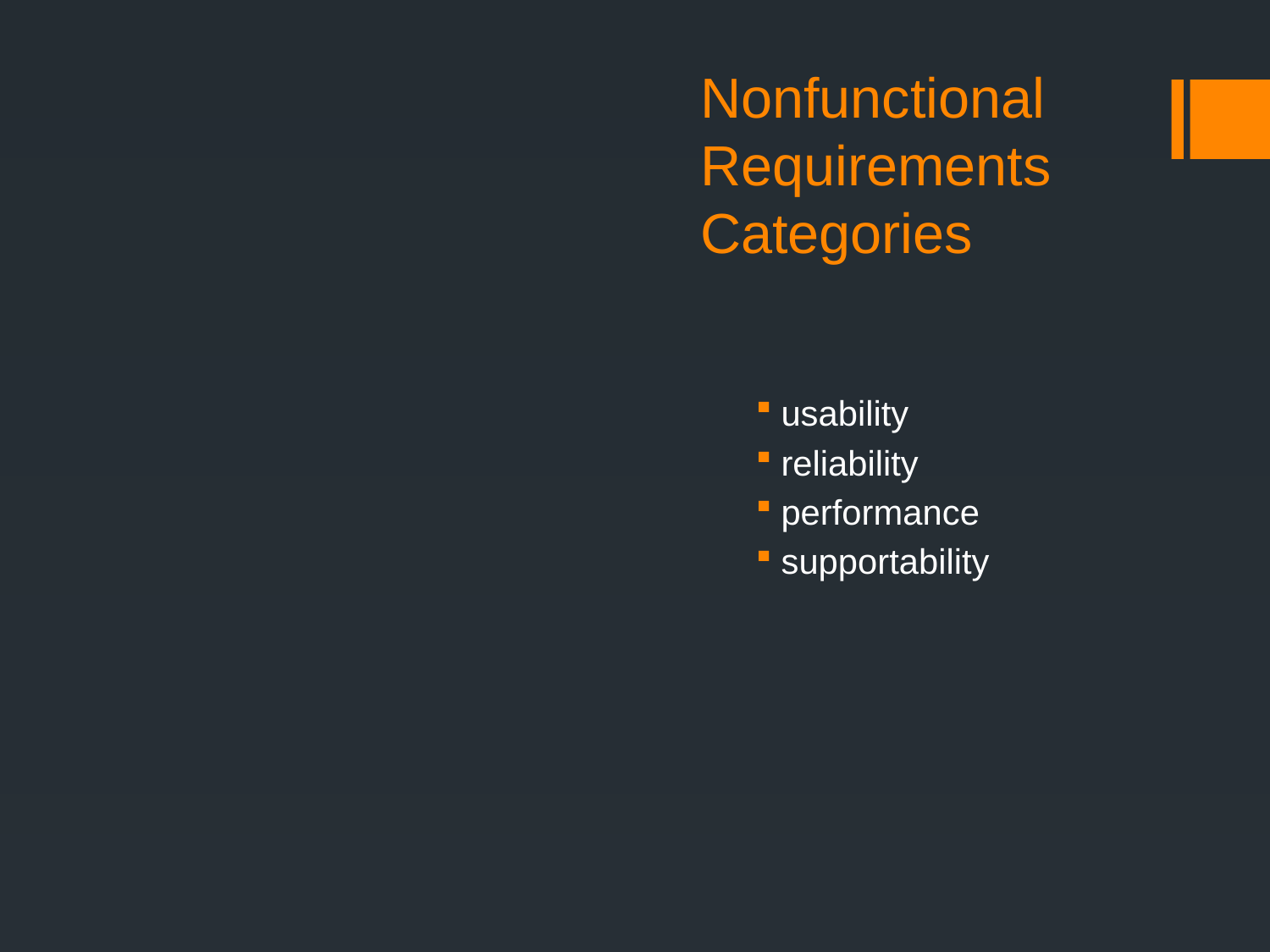

# Nonfunctional Requirements Categories
usability
reliability
performance
supportability